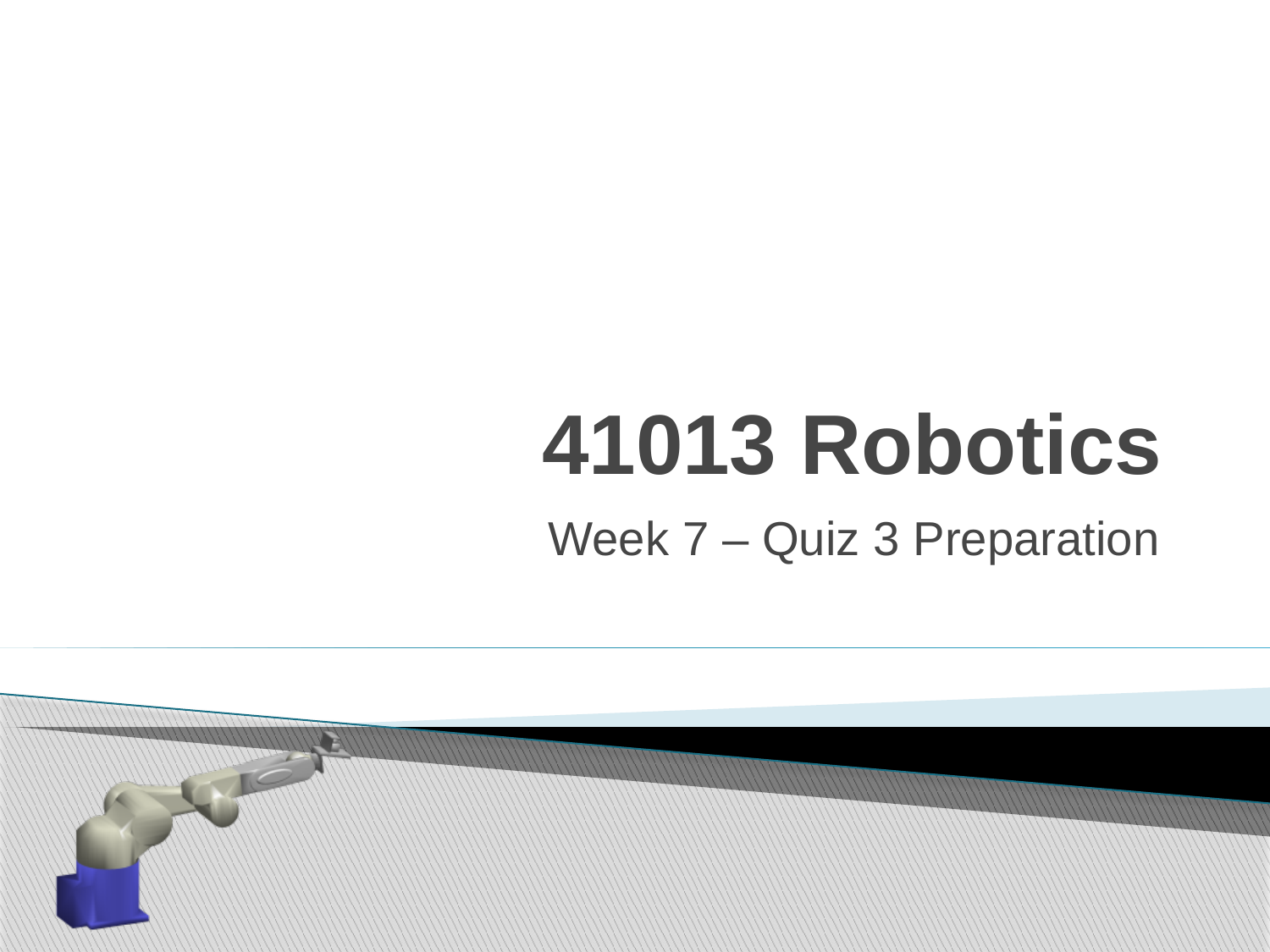

# 41013 Robotics
Week 7 – Quiz 3 Preparation